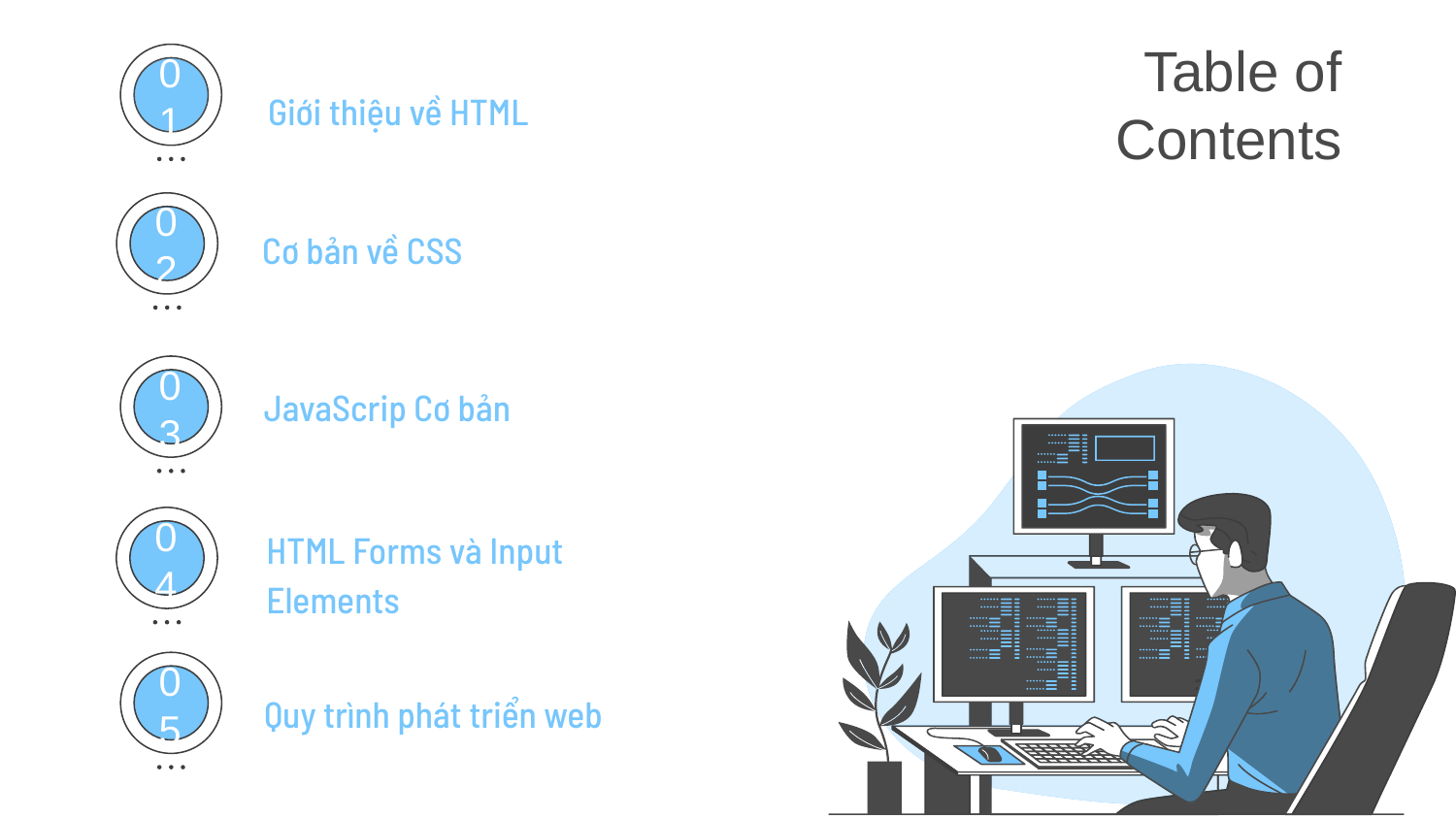

# Table of Contents
01
Giới thiệu về HTML

Cơ bản về CSS
02

JavaScrip Cơ bản

03
HTML Forms và Input Elements

04

Quy trình phát triển web
05